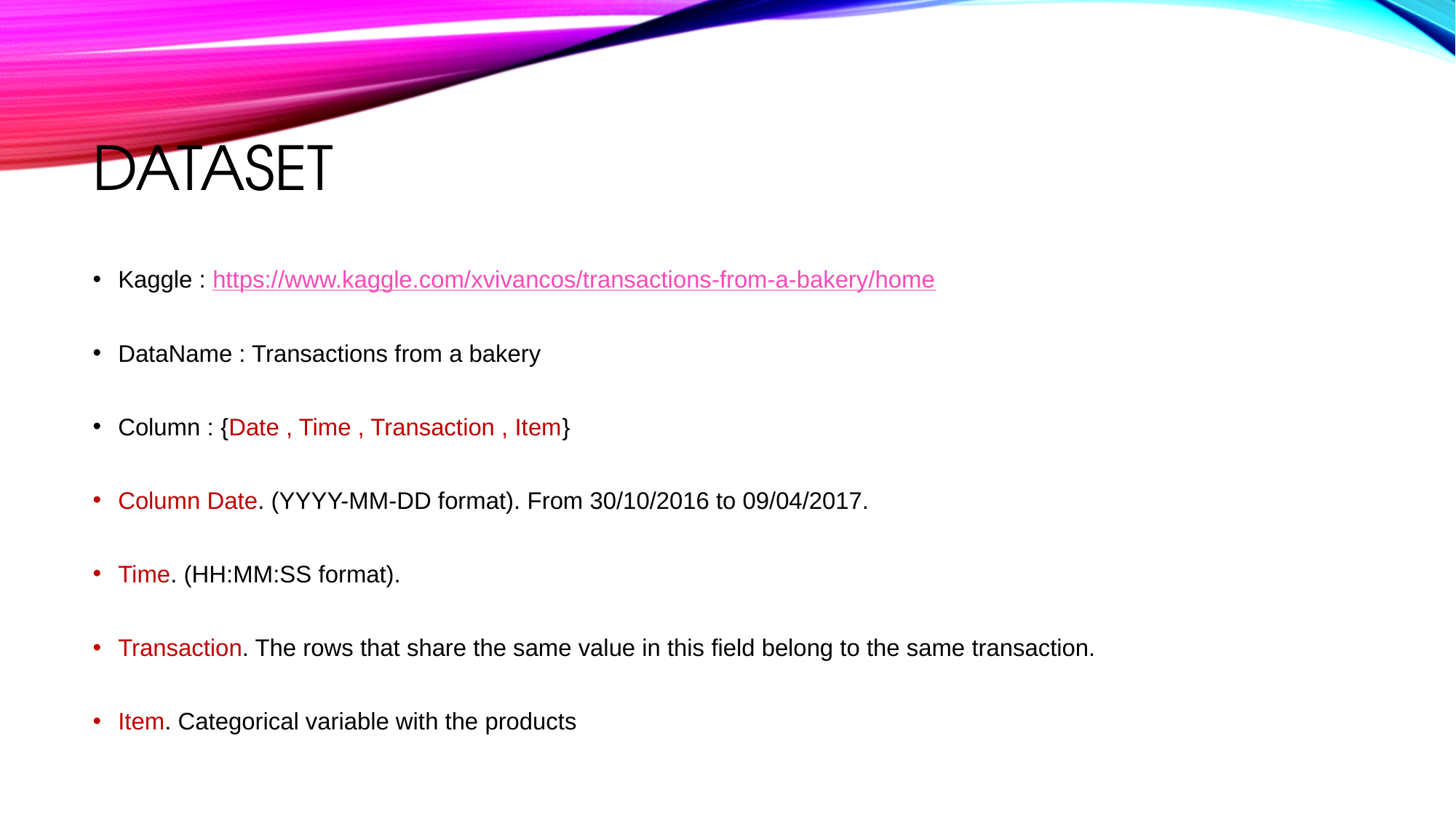

# DataSet
Kaggle : https://www.kaggle.com/xvivancos/transactions-from-a-bakery/home

DataName : Transactions from a bakery

Column : {Date , Time , Transaction , Item}

Column Date. (YYYY-MM-DD format). From 30/10/2016 to 09/04/2017.

Time. (HH:MM:SS format).

Transaction. The rows that share the same value in this field belong to the same transaction.

Item. Categorical variable with the products